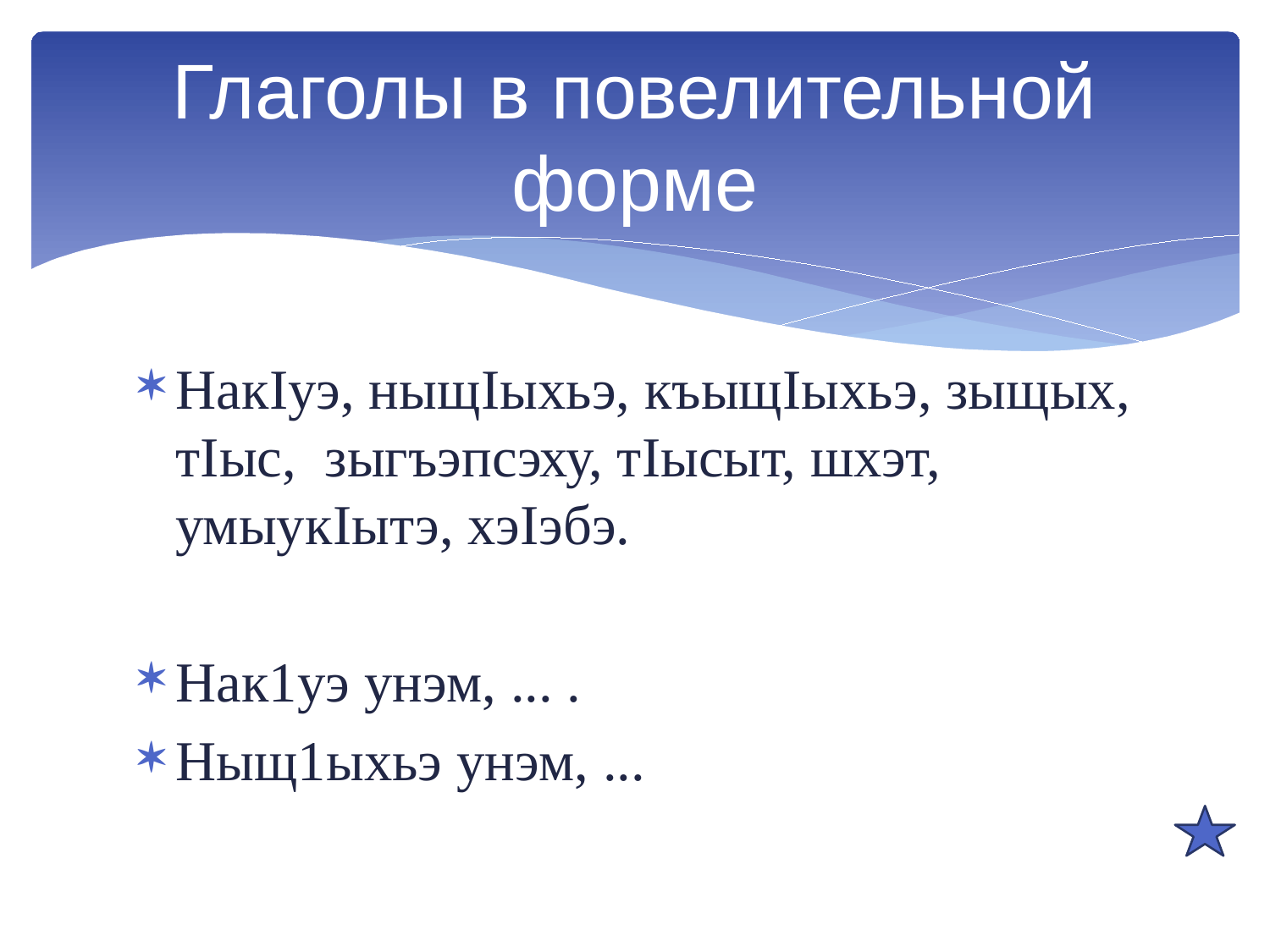

# Глаголы в повелительной форме
НакIуэ, ныщIыхьэ, къыщIыхьэ, зыщых, тIыс,  зыгъэпсэху, тIысыт, шхэт, умыукIытэ, хэIэбэ.

Нак1уэ унэм, ... .
Ныщ1ыхьэ унэм, ...